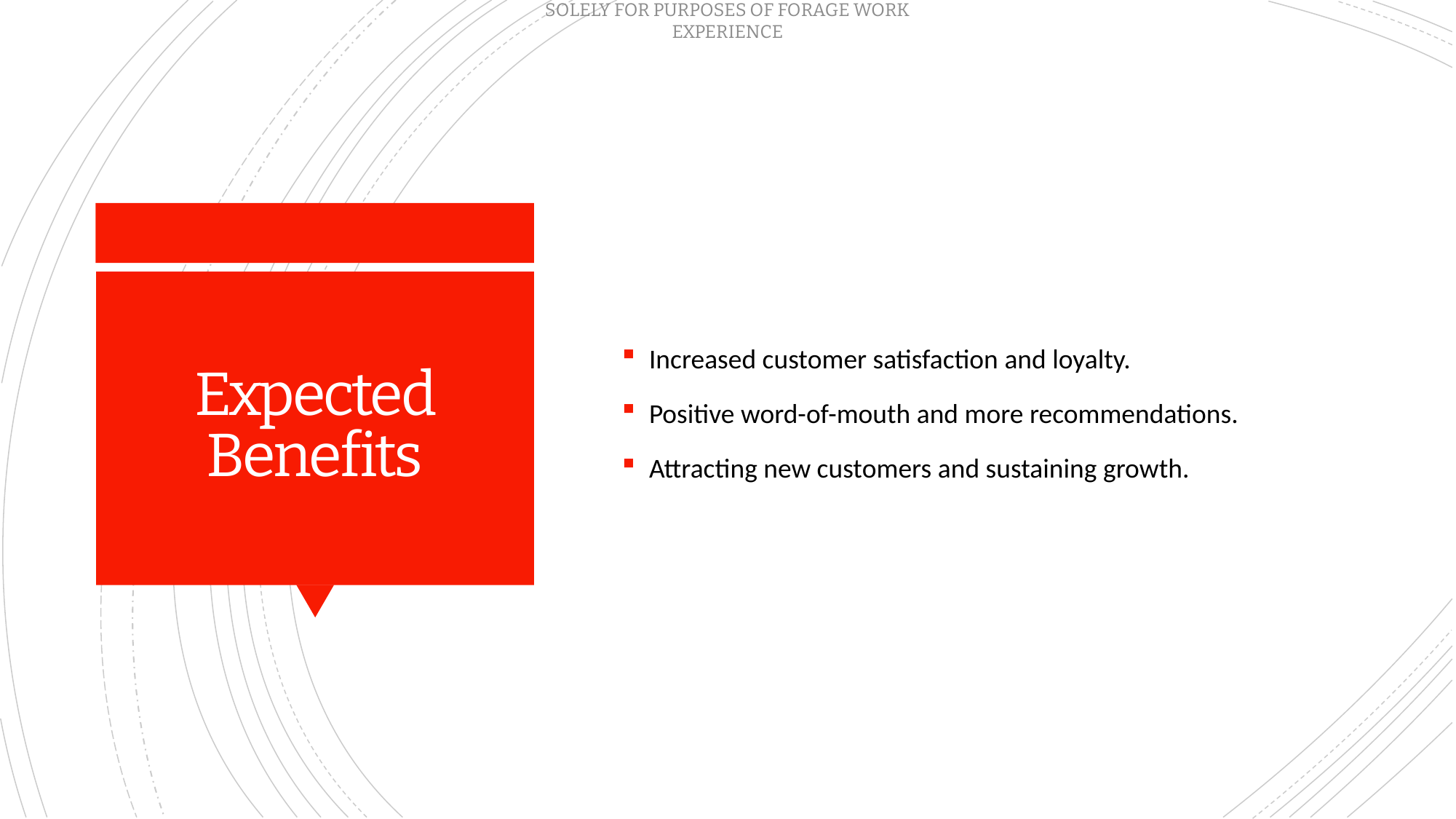

Increased customer satisfaction and loyalty.
Positive word-of-mouth and more recommendations.
Attracting new customers and sustaining growth.
# Expected Benefits